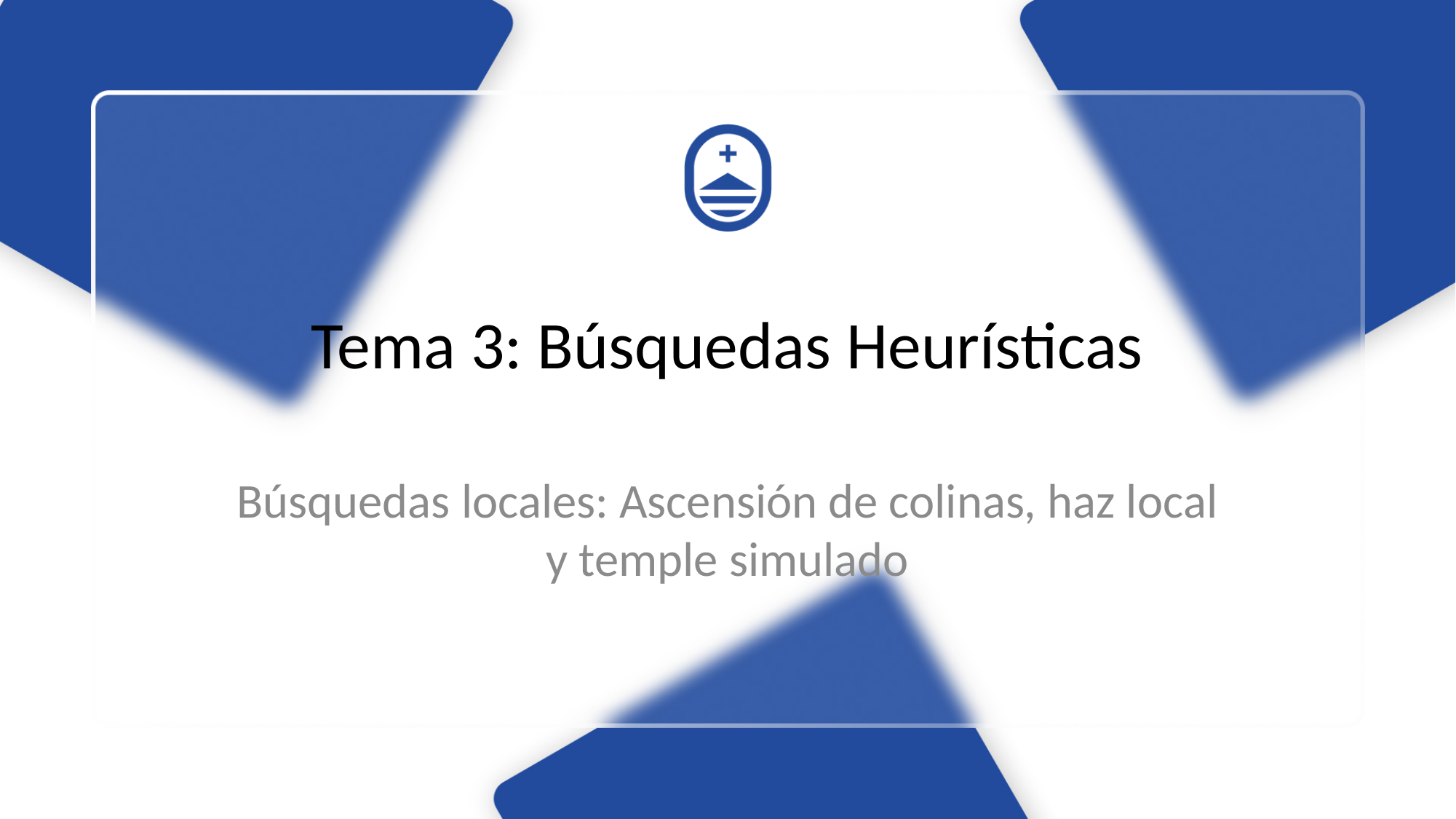

# Tema 3: Búsquedas Heurísticas
Búsquedas locales: Ascensión de colinas, haz local y temple simulado